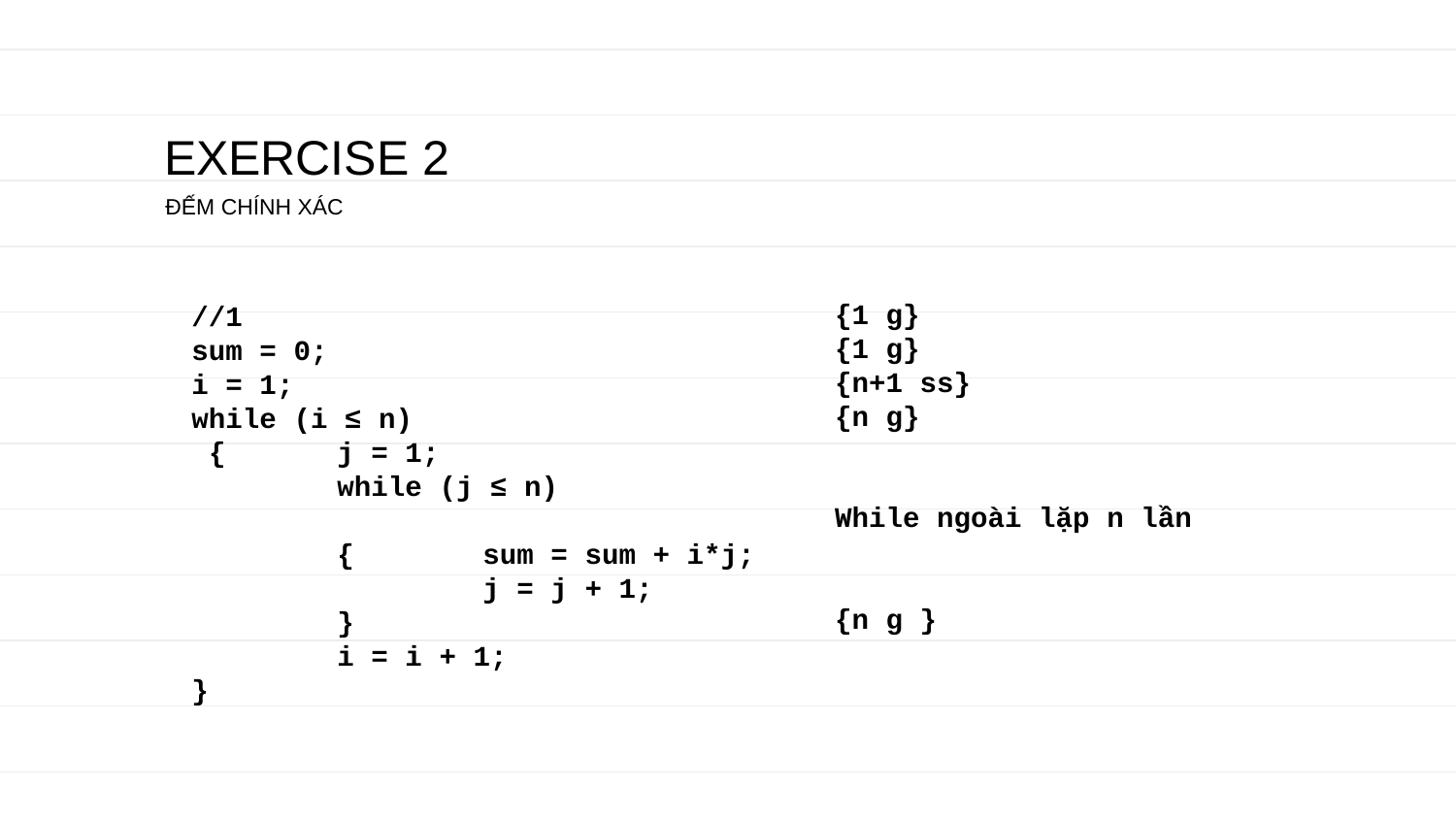

# EXERCISE 2
ĐẾM CHÍNH XÁC

{1 g}
{1 g}
{n+1 ss}
{n g}

While ngoài lặp n lần

{n g }
//1
sum = 0;
i = 1;
while (i ≤ n)
 {	j = 1;
	while (j ≤ n)
	{ 	sum = sum + i*j;
		j = j + 1;
	}
	i = i + 1;
}